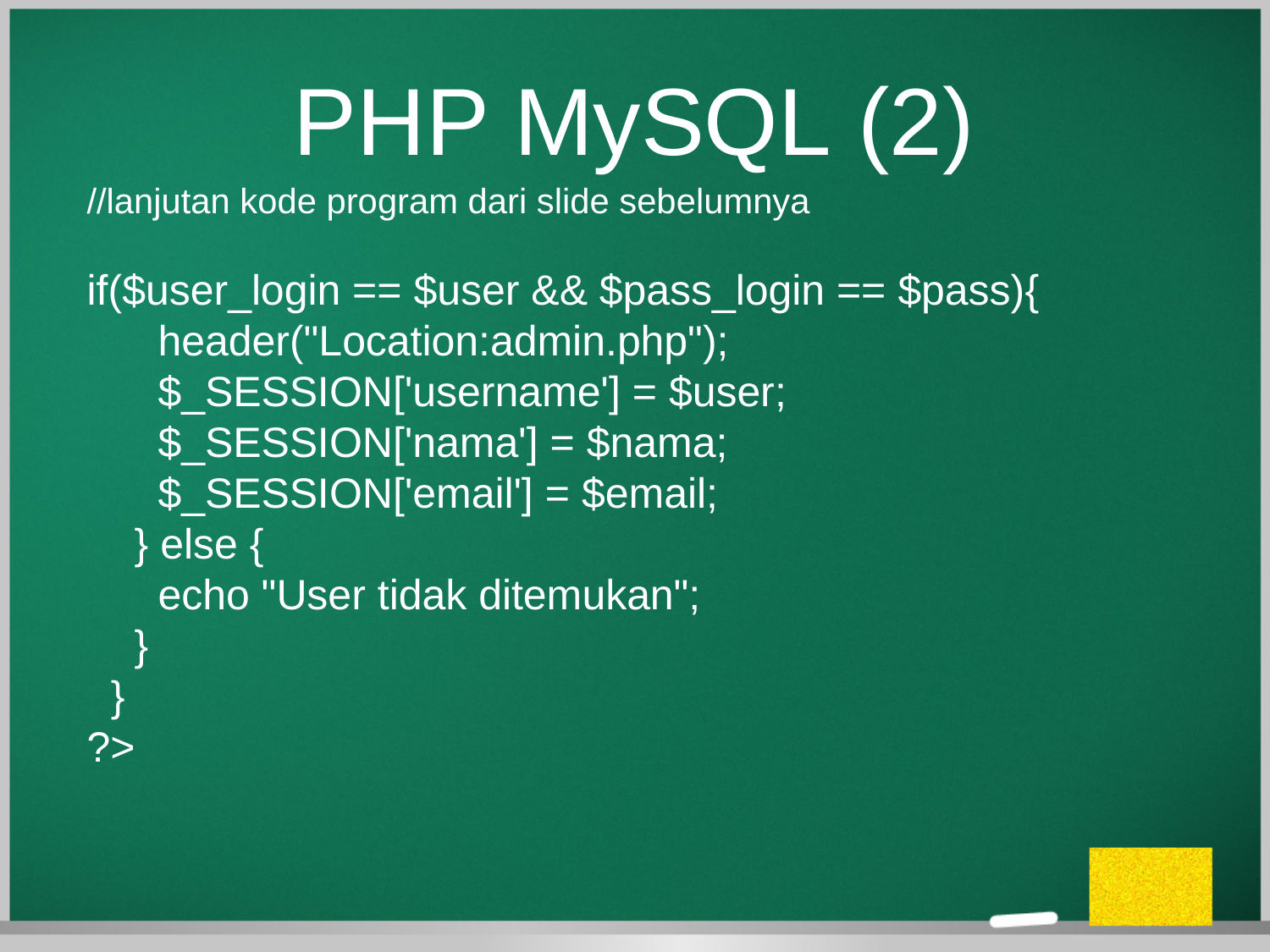

PHP MySQL (2)
//lanjutan kode program dari slide sebelumnya
if($user_login == $user && $pass_login == $pass){
      header("Location:admin.php");
      $_SESSION['username'] = $user;
      $_SESSION['nama'] = $nama;
      $_SESSION['email'] = $email;
    } else {
      echo "User tidak ditemukan";
    }
  }
?>